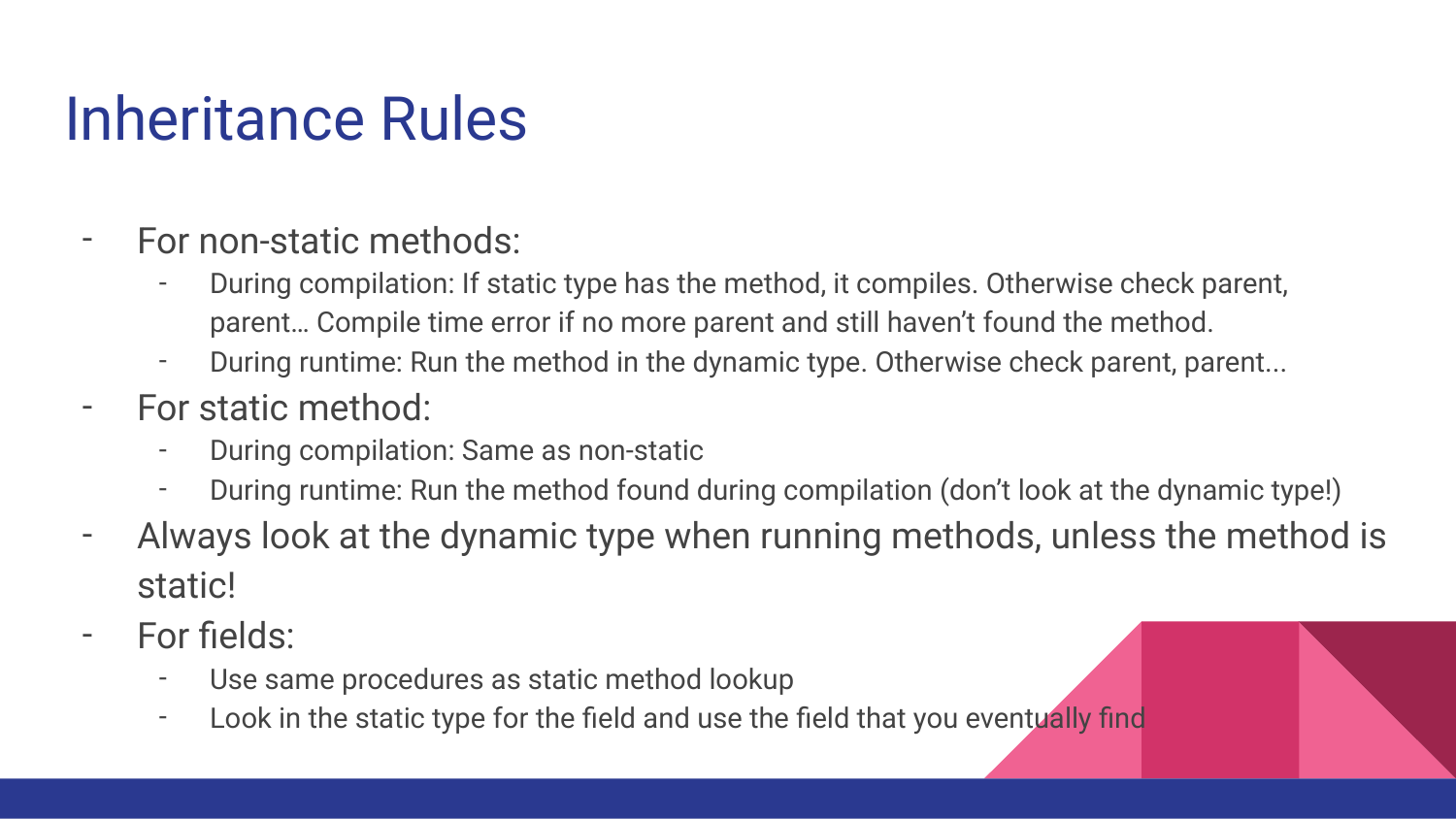

# Inheritance Rules
For non-static methods:
During compilation: If static type has the method, it compiles. Otherwise check parent, parent… Compile time error if no more parent and still haven’t found the method.
During runtime: Run the method in the dynamic type. Otherwise check parent, parent...
For static method:
During compilation: Same as non-static
During runtime: Run the method found during compilation (don’t look at the dynamic type!)
Always look at the dynamic type when running methods, unless the method is static!
For fields:
Use same procedures as static method lookup
Look in the static type for the field and use the field that you eventually find